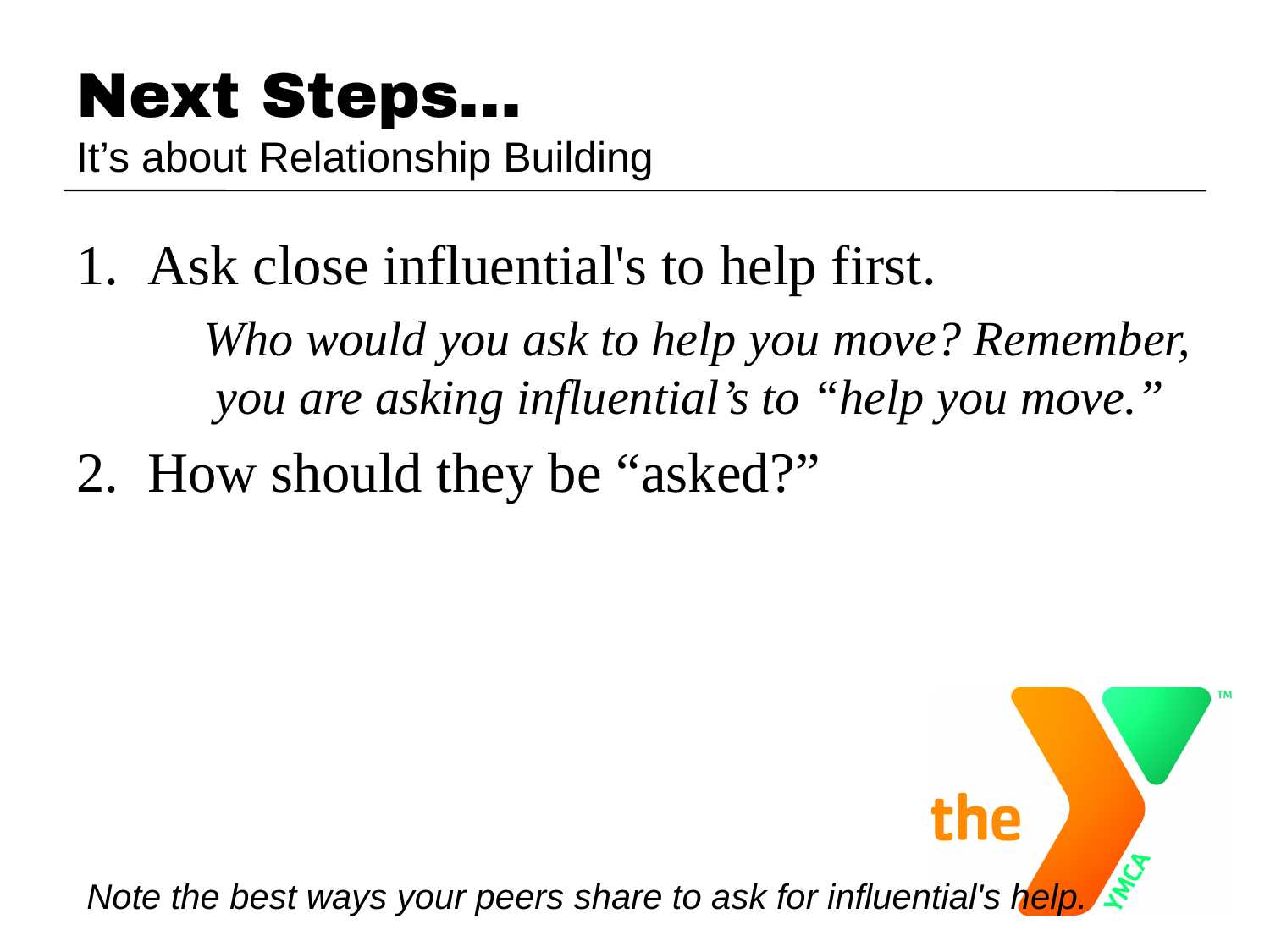

# Next Steps… It’s about Relationship Building
Ask close influential's to help first.
	Who would you ask to help you move? Remember,  you are asking influential’s to “help you move.”
How should they be “asked?”

Note the best ways your peers share to ask for influential's help.